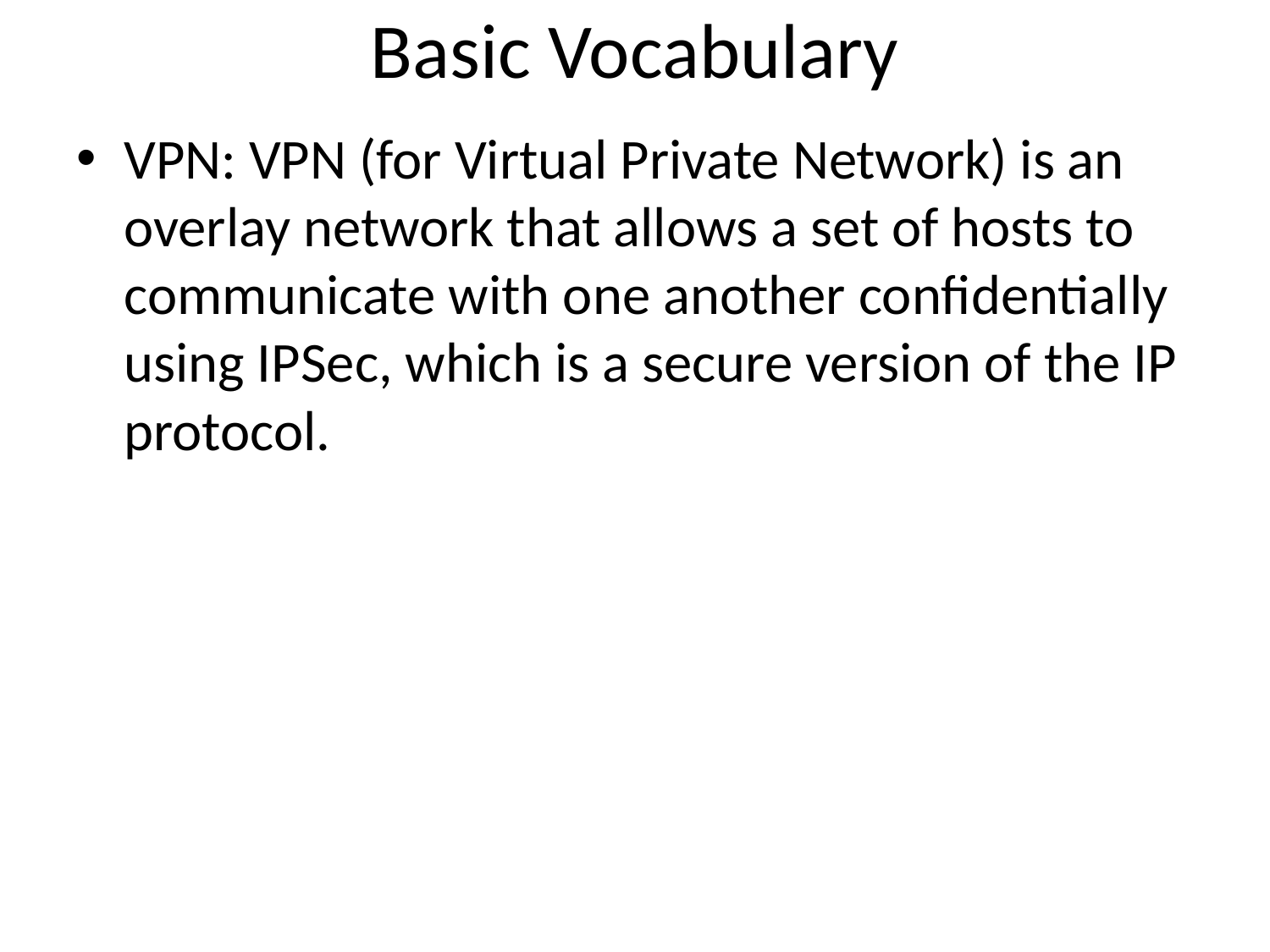

# Basic Vocabulary
VPN: VPN (for Virtual Private Network) is an overlay network that allows a set of hosts to communicate with one another confidentially using IPSec, which is a secure version of the IP protocol.